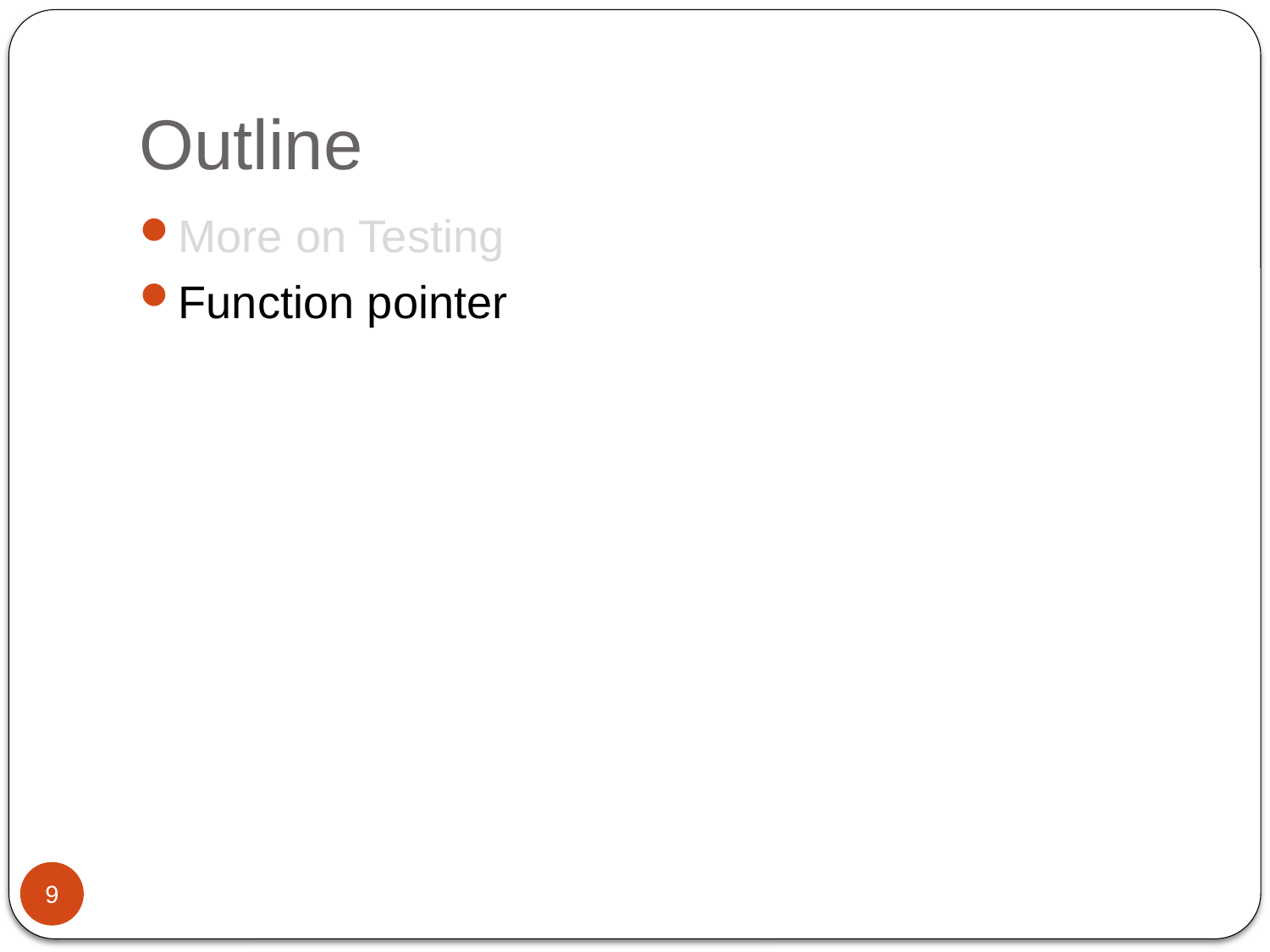

# Outline
More on Testing
Function pointer
9